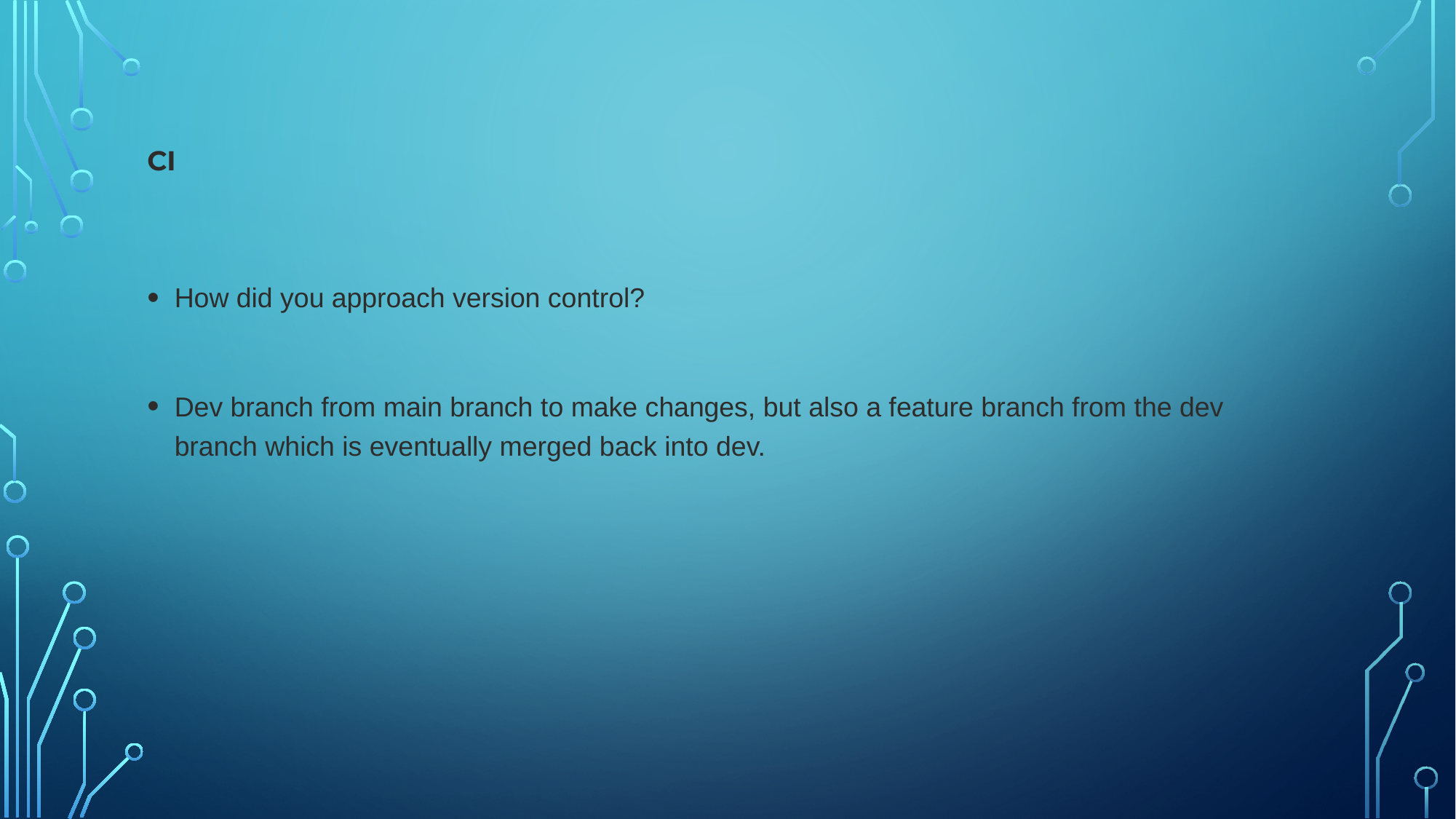

# CI
How did you approach version control?

Dev branch from main branch to make changes, but also a feature branch from the dev branch which is eventually merged back into dev.